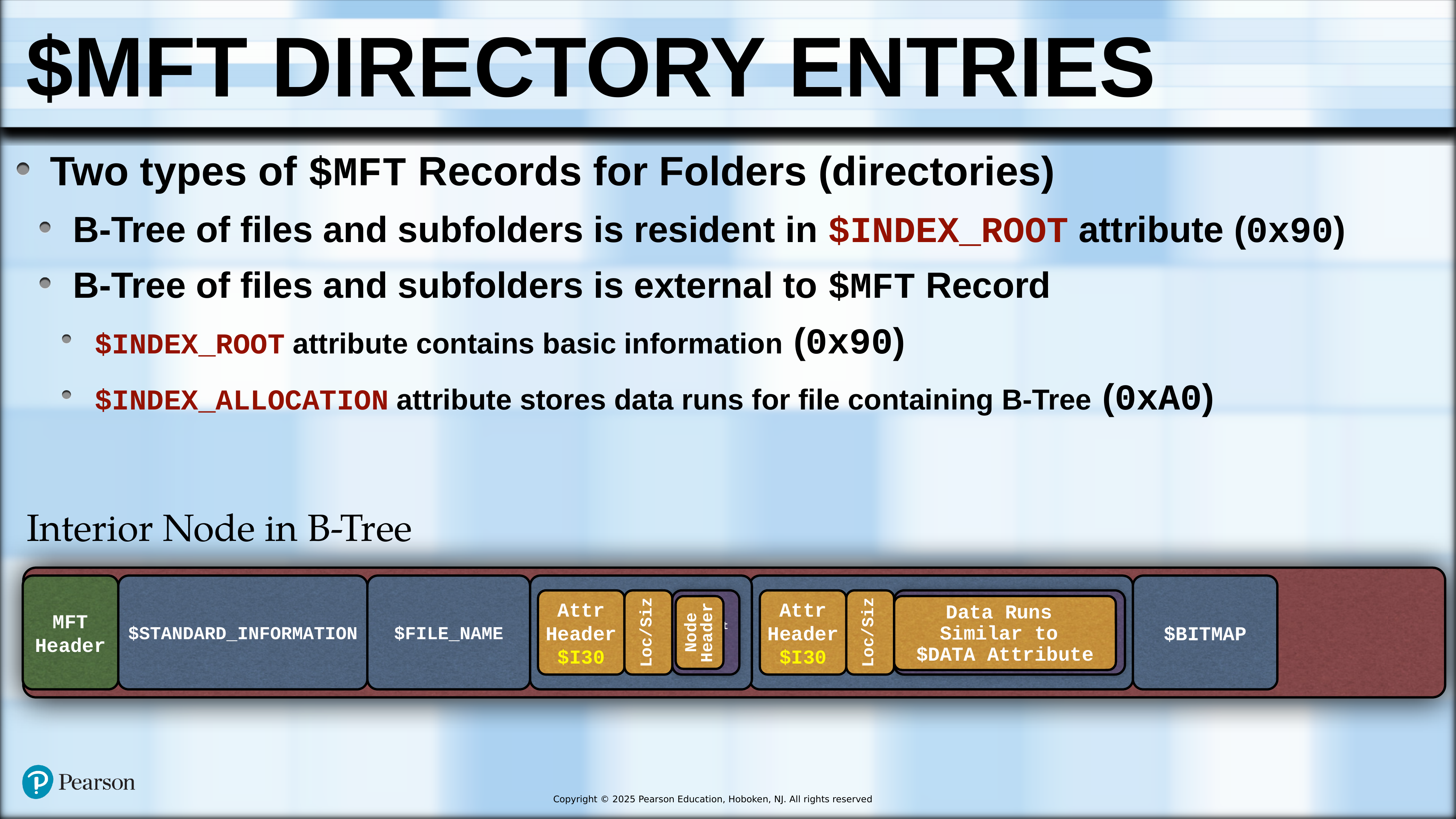

# $MFT Directory Entries
Two types of $MFT Records for Folders (directories)
B-Tree of files and subfolders is resident in $INDEX_ROOT attribute (0x90)
B-Tree of files and subfolders is external to $MFT Record
$INDEX_ROOT attribute contains basic information (0x90)
$INDEX_ALLOCATION attribute stores data runs for file containing B-Tree (0xA0)
Interior Node in B-Tree
  MFT Directory Record
MFT Header
$STANDARD_INFORMATION
$FILE_NAME
 $INDEX_ROOT
 $INDEX_ALLOCATION
$BITMAP
Attr
Header
$I30
Content
Attr
Header
$I30
Content
Data Runs
Similar to
$DATA Attribute
Loc/Siz
Node Header
Loc/Siz